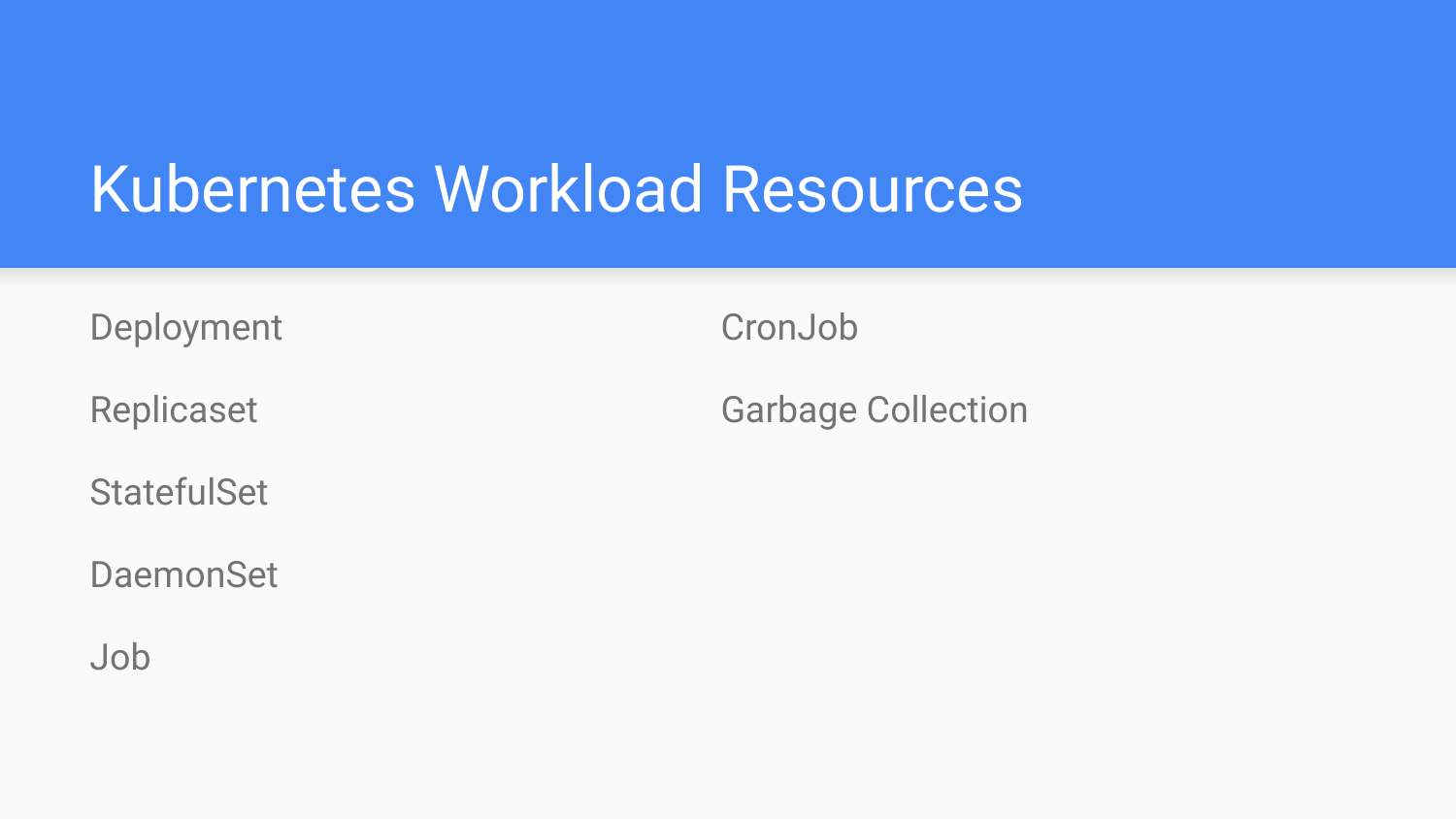

# Kubernetes Workload Resources
Deployment
Replicaset
StatefulSet
DaemonSet
Job
CronJob
Garbage Collection